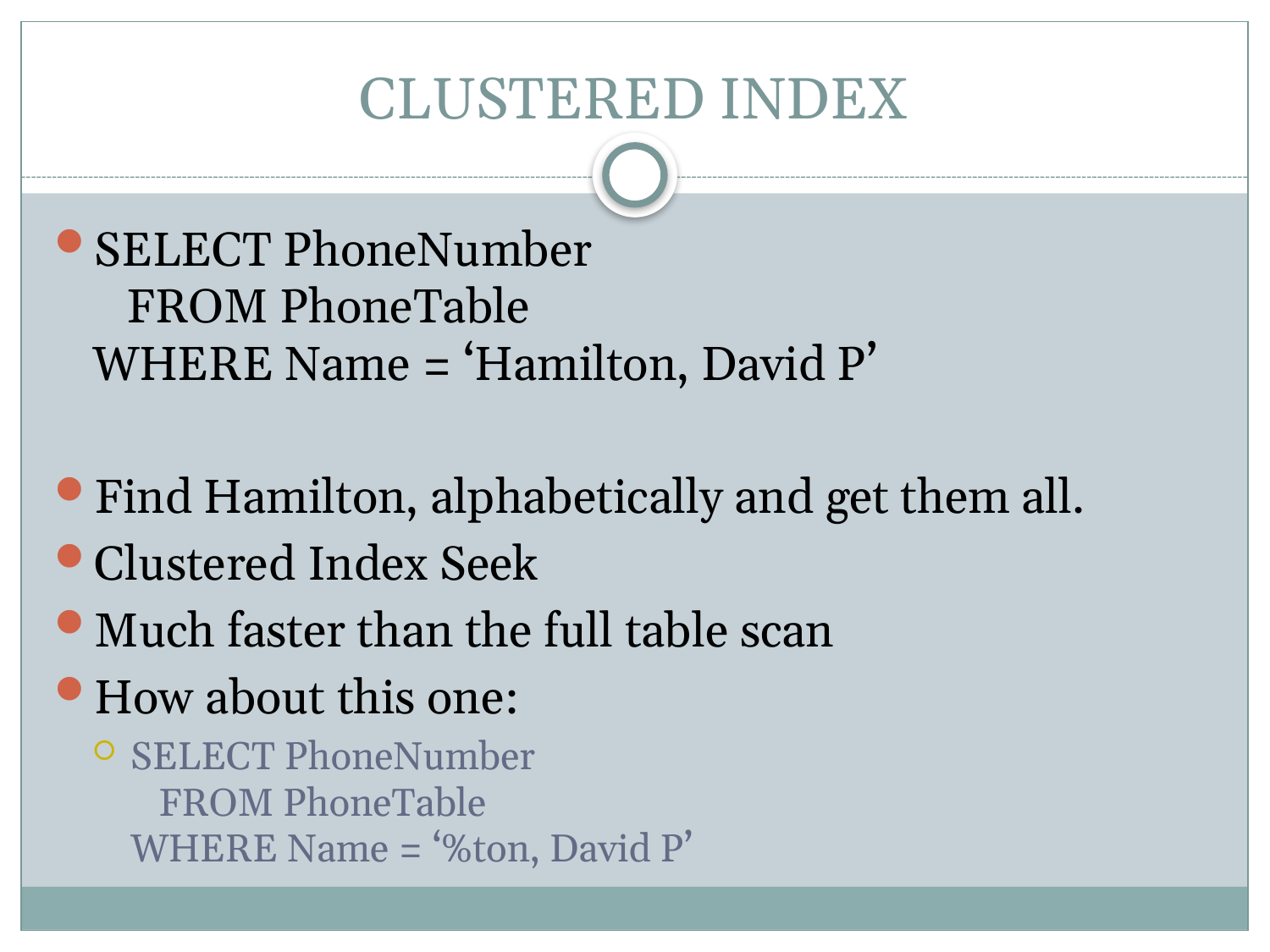

# CLUSTERED INDEX
SELECT PhoneNumber
   FROM PhoneTable
WHERE Name = ‘Hamilton, David P’

Find Hamilton, alphabetically and get them all.
Clustered Index Seek
Much faster than the full table scan
How about this one:
SELECT PhoneNumber
   FROM PhoneTable
WHERE Name = ‘%ton, David P’